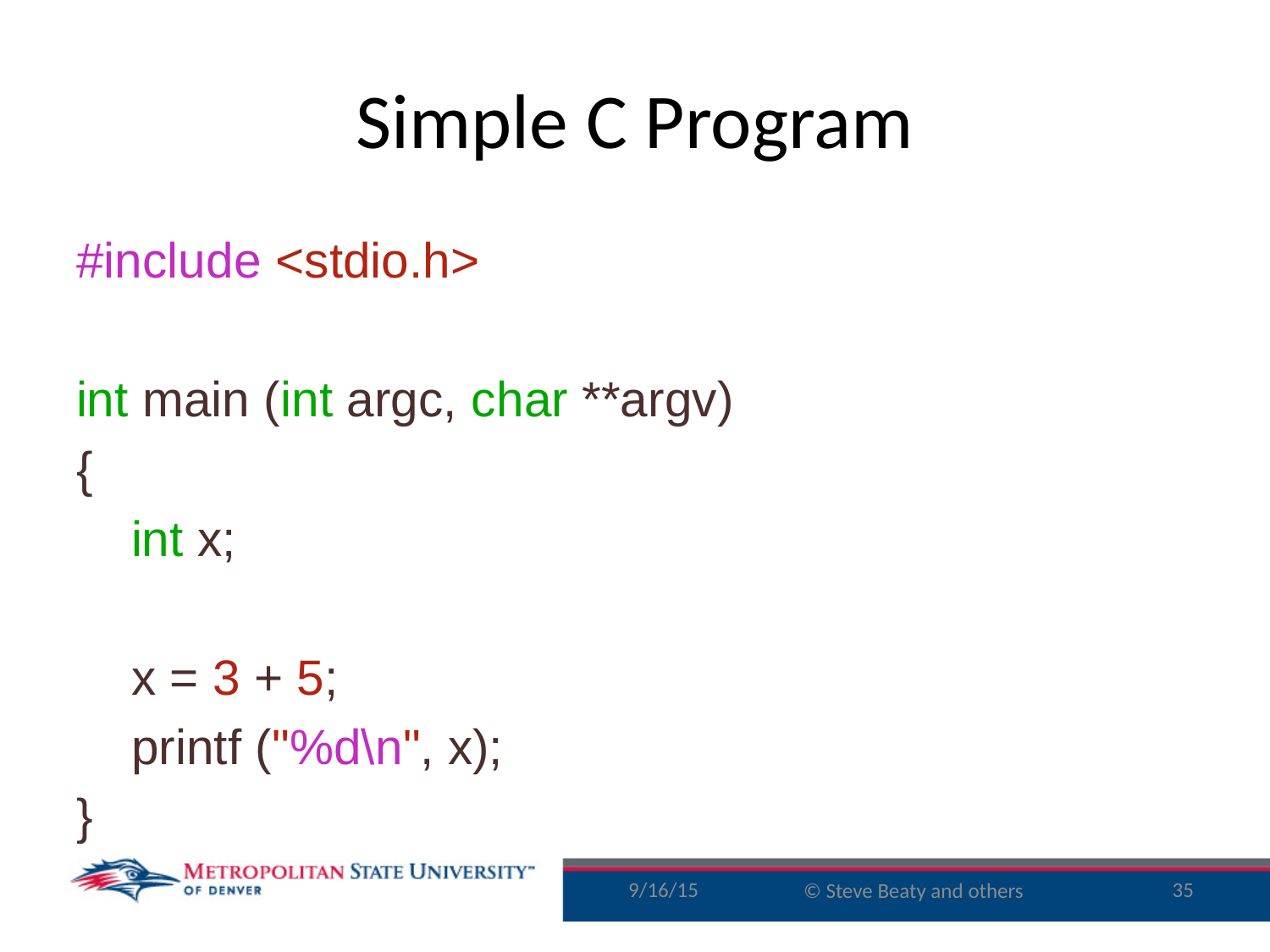

# Simple C Program
#include <stdio.h>

int main (int argc, char **argv)
{
    int x;

    x = 3 + 5;
    printf ("%d\n", x);
}
9/16/15
35
© Steve Beaty and others